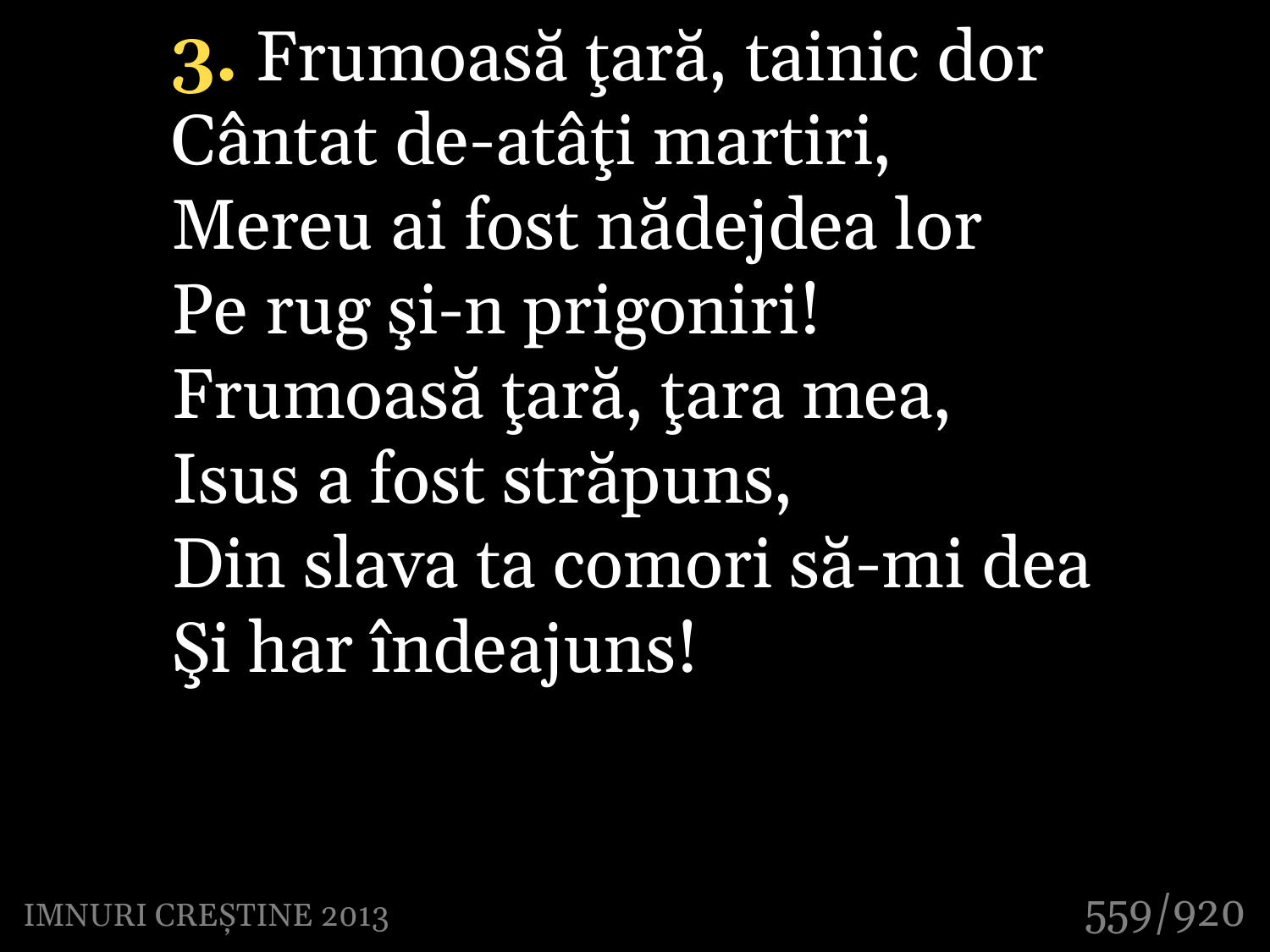

3. Frumoasă ţară, tainic dor
Cântat de-atâţi martiri,
Mereu ai fost nădejdea lor
Pe rug şi-n prigoniri!
Frumoasă ţară, ţara mea,
Isus a fost străpuns,
Din slava ta comori să-mi dea
Şi har îndeajuns!
559/920
IMNURI CREȘTINE 2013